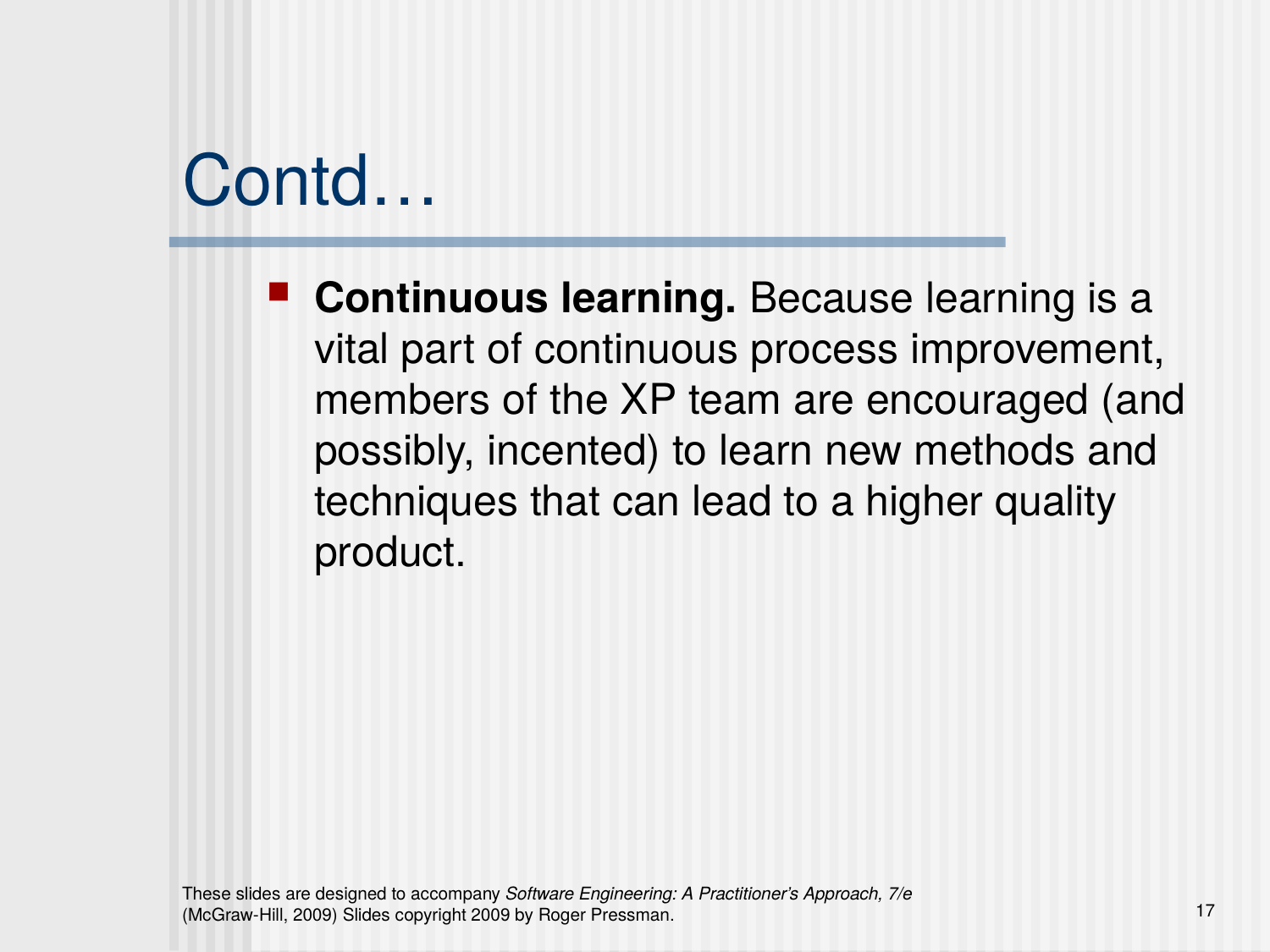

# Contd…
Continuous learning. Because learning is a vital part of continuous process improvement, members of the XP team are encouraged (and possibly, incented) to learn new methods and techniques that can lead to a higher quality product.
These slides are designed to accompany Software Engineering: A Practitioner’s Approach, 7/e (McGraw-Hill, 2009) Slides copyright 2009 by Roger Pressman.
17